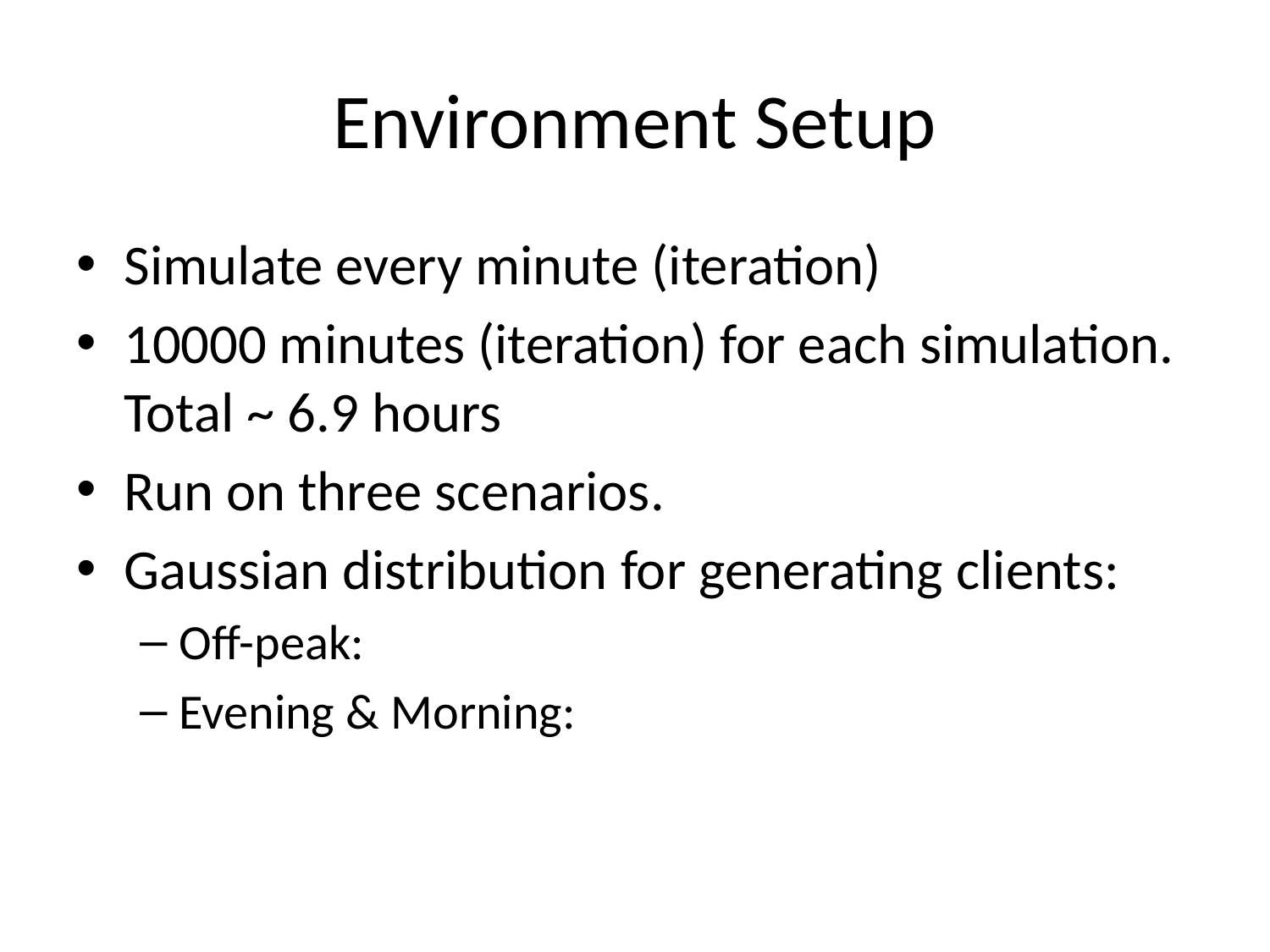

# Environment Setup
Simulate every minute (iteration)
10000 minutes (iteration) for each simulation. Total ~ 6.9 hours
Run on three scenarios.
Gaussian distribution for generating clients:
Off-peak:
Evening & Morning: